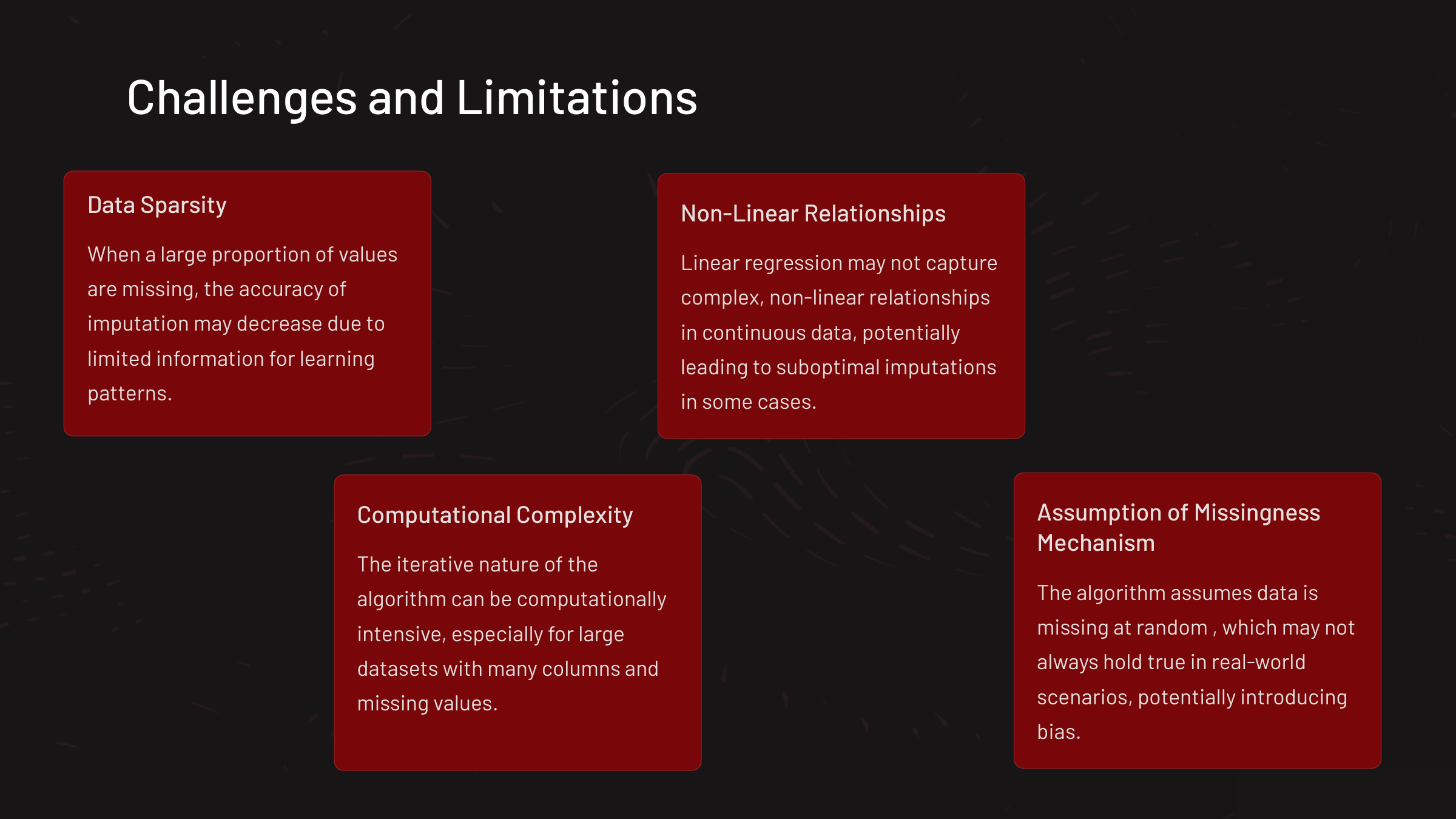

Challenges and Limitations

Data Sparsity
Non-Linear Relationships
When a large proportion of values are missing, the accuracy of imputation may decrease due to limited information for learning patterns.
Linear regression may not capture complex, non-linear relationships in continuous data, potentially leading to suboptimal imputations in some cases.

Assumption of Missingness Mechanism
Computational Complexity
The iterative nature of the algorithm can be computationally intensive, especially for large datasets with many columns and missing values.
The algorithm assumes data is missing at random , which may not always hold true in real-world scenarios, potentially introducing bias.